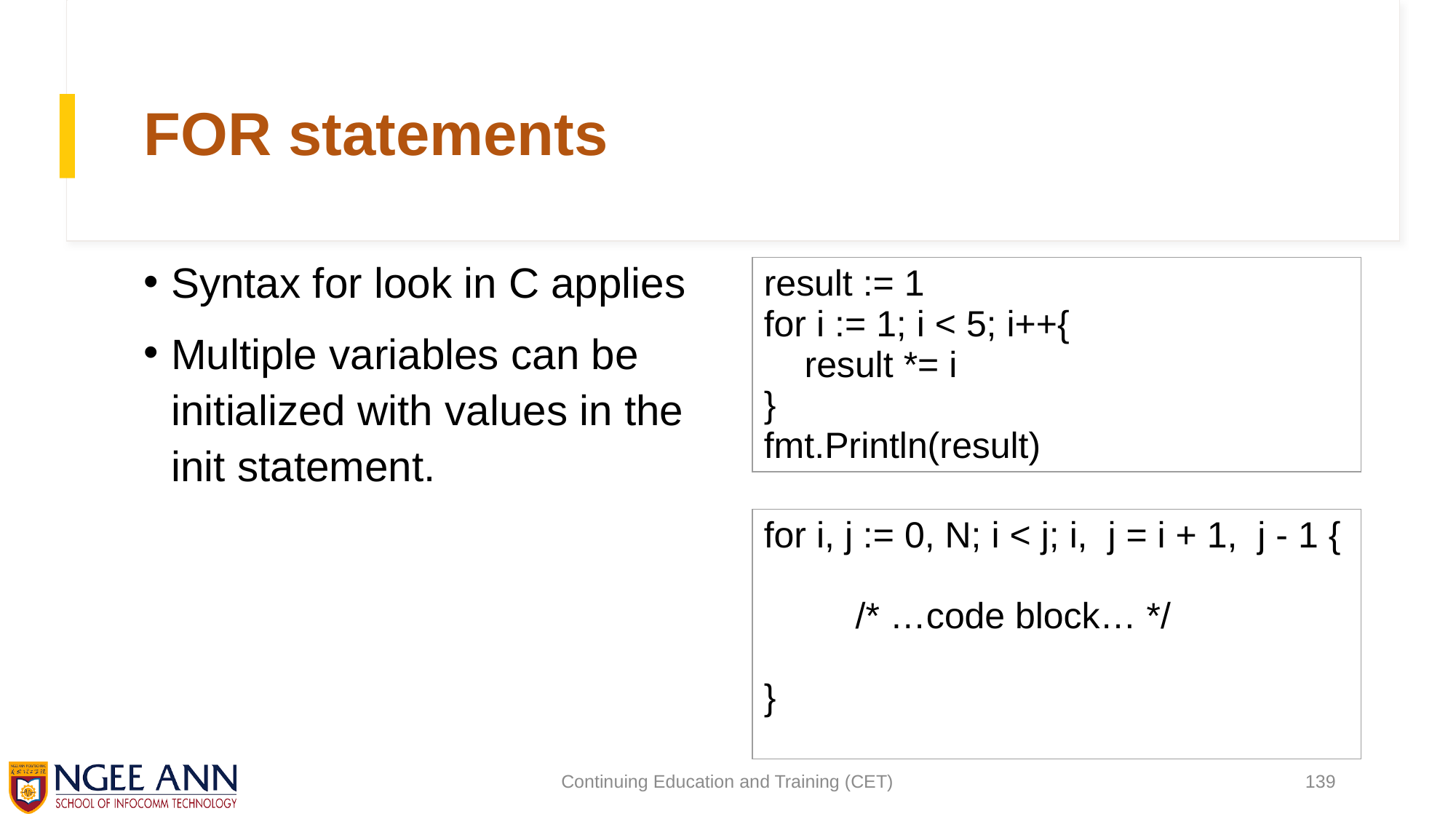

# FOR statements
Syntax for look in C applies
Multiple variables can be initialized with values in the init statement.
| result := 1 for i := 1; i < 5; i++{     result \*= i } fmt.Println(result) |
| --- |

| for i, j := 0, N; i < j; i,  j = i + 1,  j - 1 {          /\* …code block… \*/ } |
| --- |
Continuing Education and Training (CET)
139